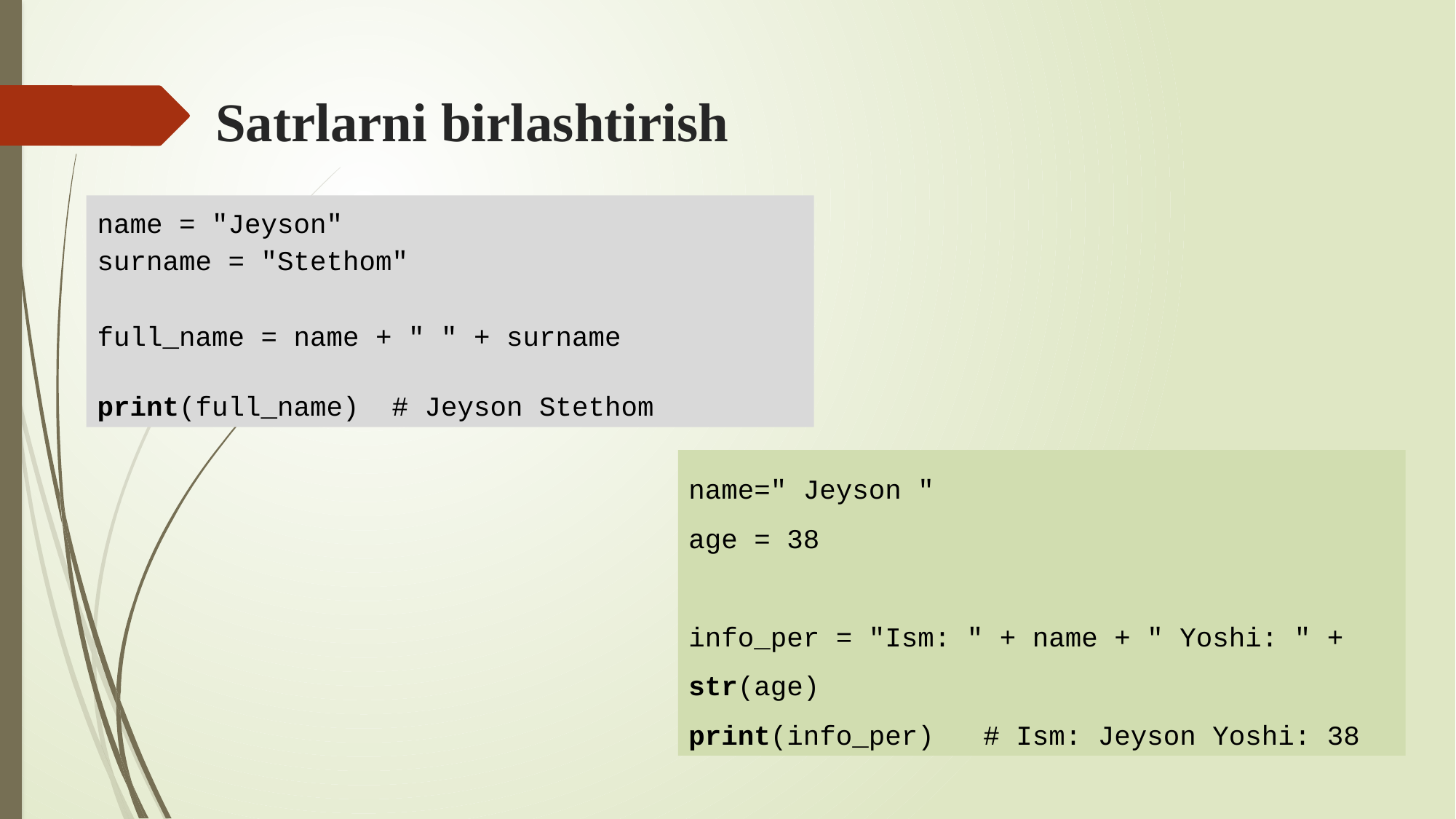

# Satrlarni birlashtirish
name = "Jeyson"
surname = "Stethom"

full_name = name + " " + surname

print(full_name)  # Jeyson Stethom
name=" Jeyson "
age = 38

info_per = "Ism: " + name + " Yoshi: " + str(age)
print(info_per)   # Ism: Jeyson Yoshi: 38